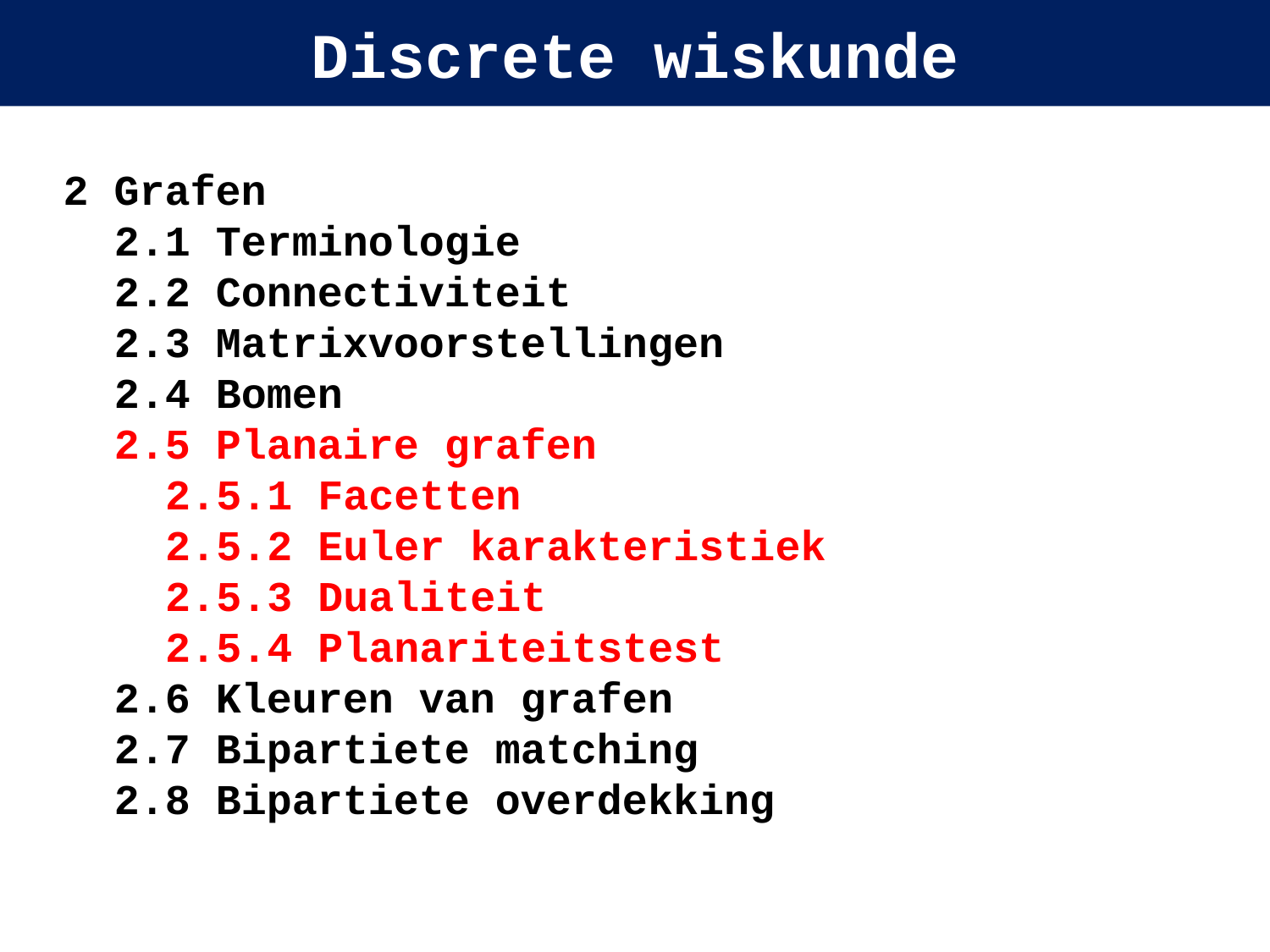

# Discrete wiskunde

2 Grafen
2.1 Terminologie
2.2 Connectiviteit
2.3 Matrixvoorstellingen
2.4 Bomen
2.5 Planaire grafen
2.5.1 Facetten
2.5.2 Euler karakteristiek
2.5.3 Dualiteit
2.5.4 Planariteitstest
2.6 Kleuren van grafen
2.7 Bipartiete matching
2.8 Bipartiete overdekking